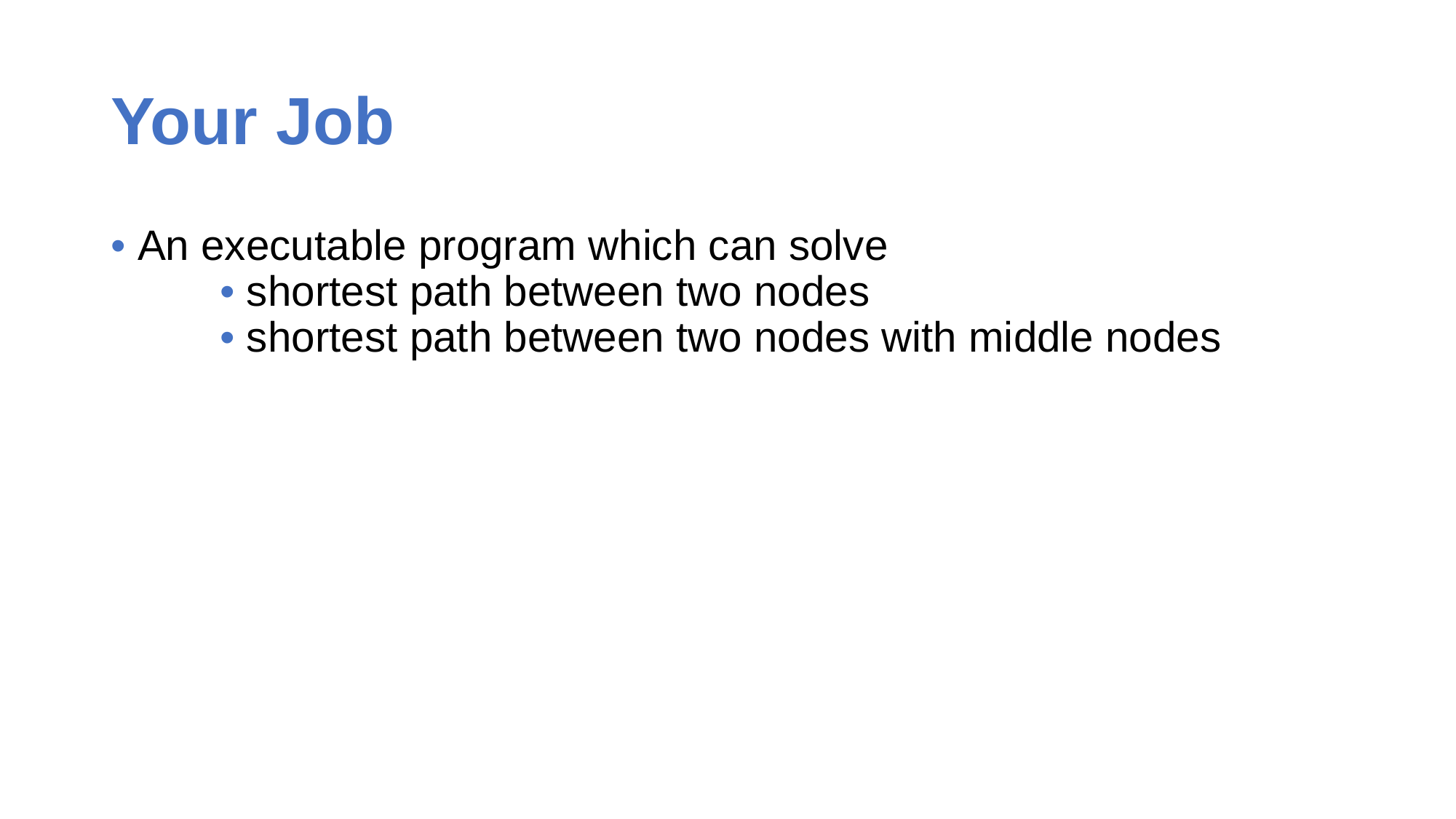

# Your Job
• An executable program which can solve
	• shortest path between two nodes
	• shortest path between two nodes with middle nodes